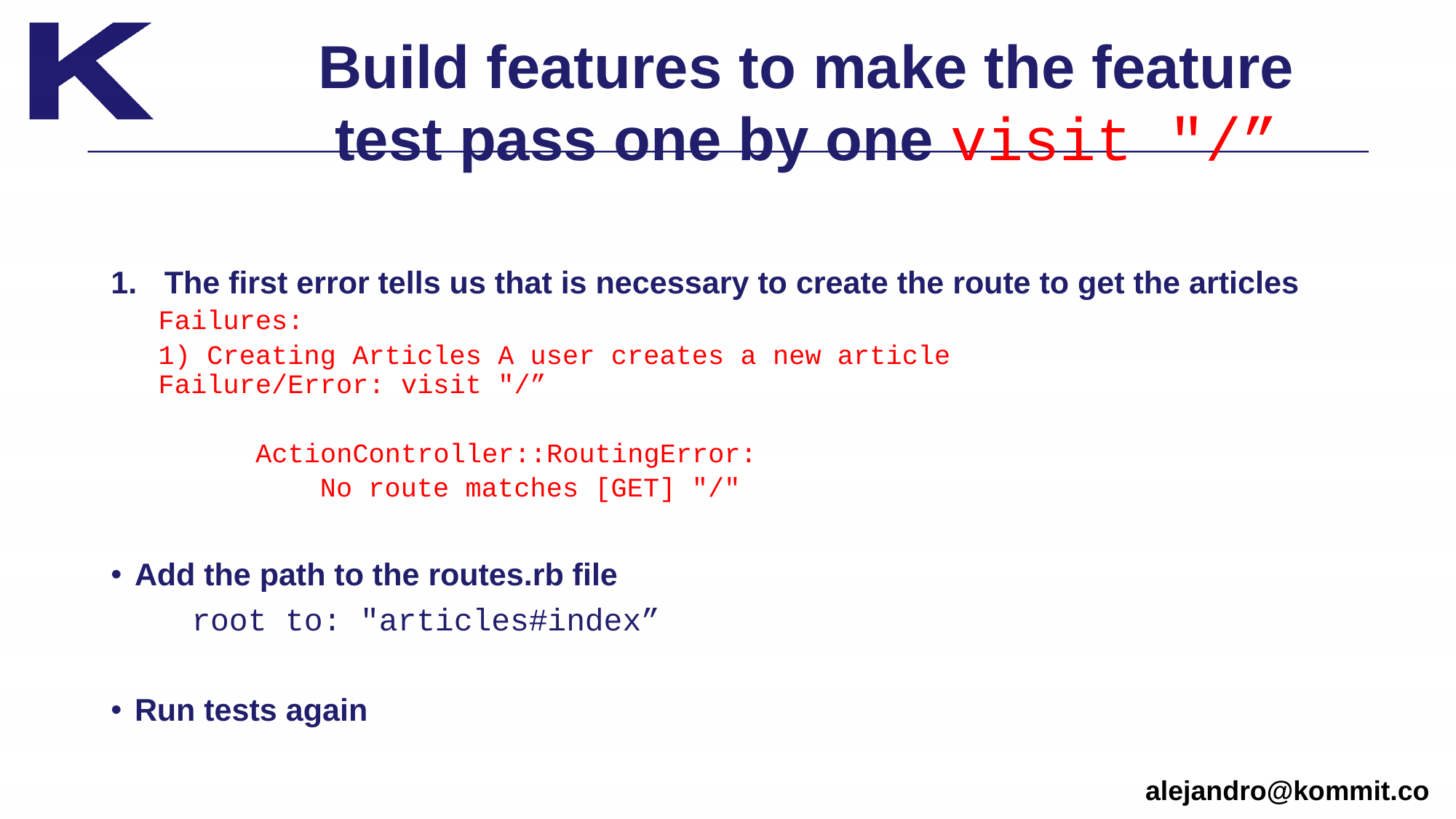

# Build features to make the feature test pass one by one visit "/”

The first error tells us that is necessary to create the route to get the articles
Failures:
	1) Creating Articles A user creates a new article     	     	   Failure/Error: visit "/”

      ActionController::RoutingError:
      	No route matches [GET] "/"

Add the path to the routes.rb file
	root to: "articles#index”

Run tests again

alejandro@kommit.co